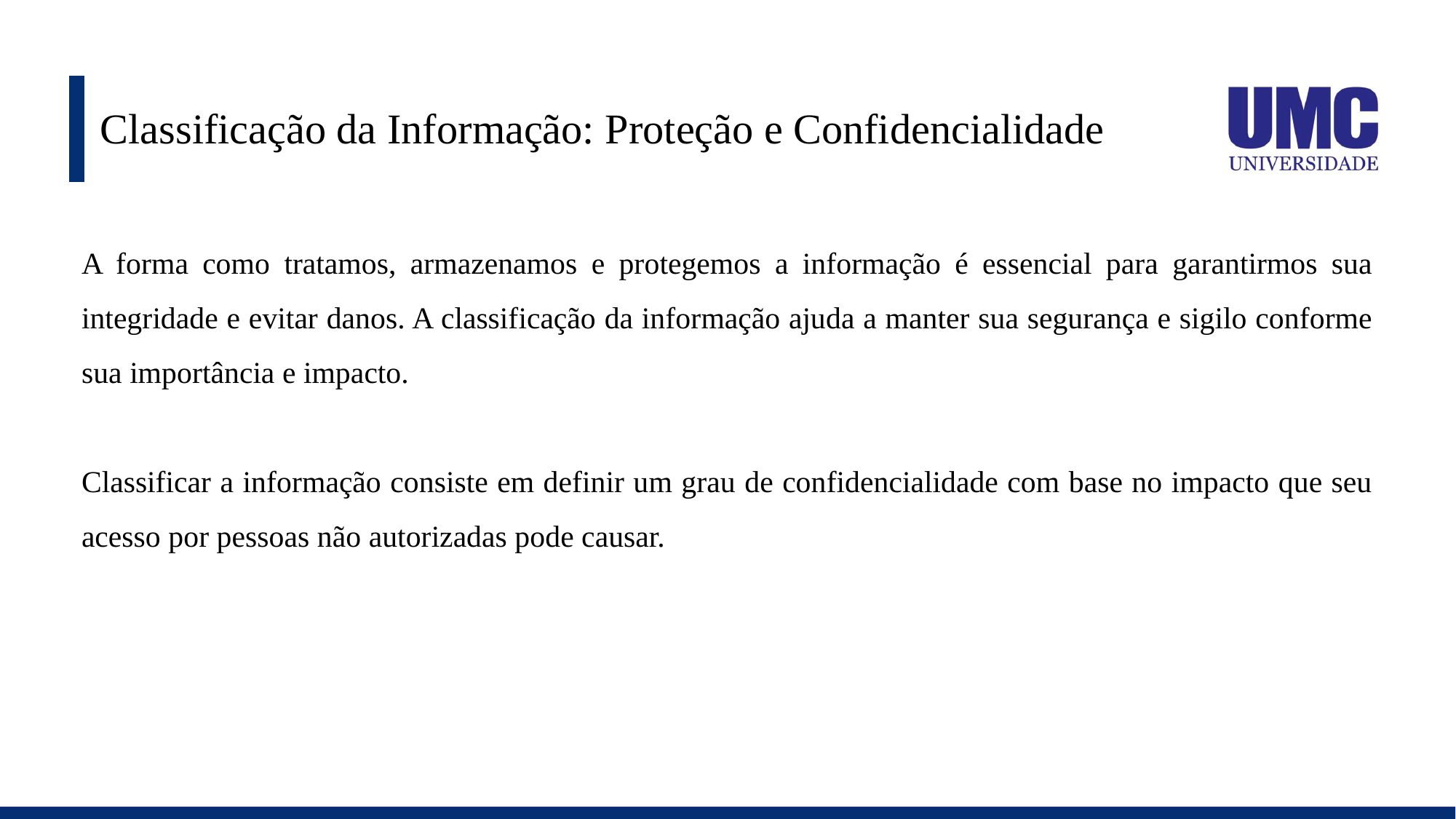

# Classificação da Informação: Proteção e Confidencialidade
A forma como tratamos, armazenamos e protegemos a informação é essencial para garantirmos sua integridade e evitar danos. A classificação da informação ajuda a manter sua segurança e sigilo conforme sua importância e impacto.

Classificar a informação consiste em definir um grau de confidencialidade com base no impacto que seu acesso por pessoas não autorizadas pode causar.